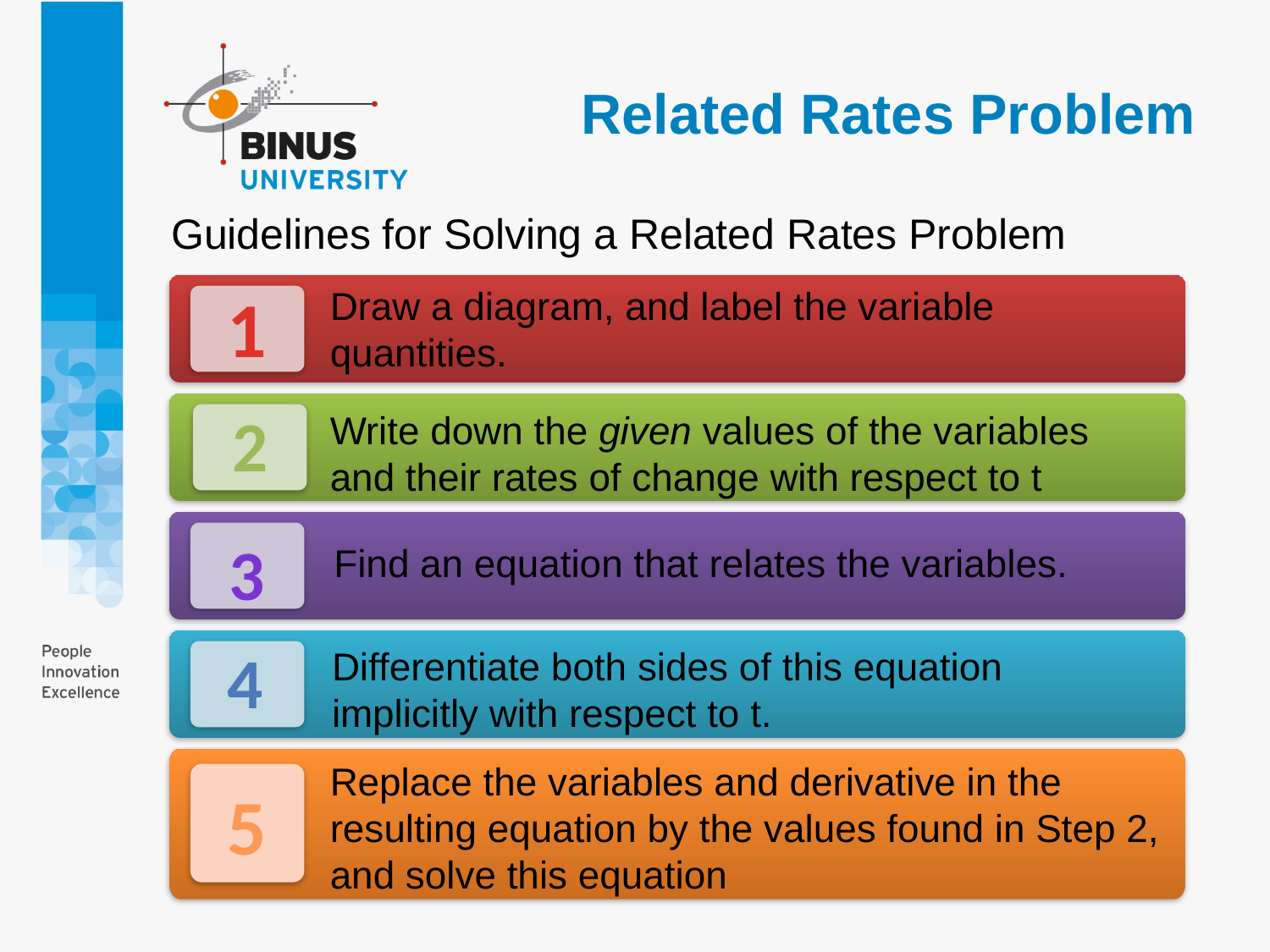

Related Rates Problem
Guidelines for Solving a Related Rates Problem
1

Draw a diagram, and label the variable quantities.
2
Write down the given values of the variables and their rates of change with respect to t
3
Find an equation that relates the variables.
4
Differentiate both sides of this equation implicitly with respect to t.
Replace the variables and derivative in the resulting equation by the values found in Step 2, and solve this equation
5